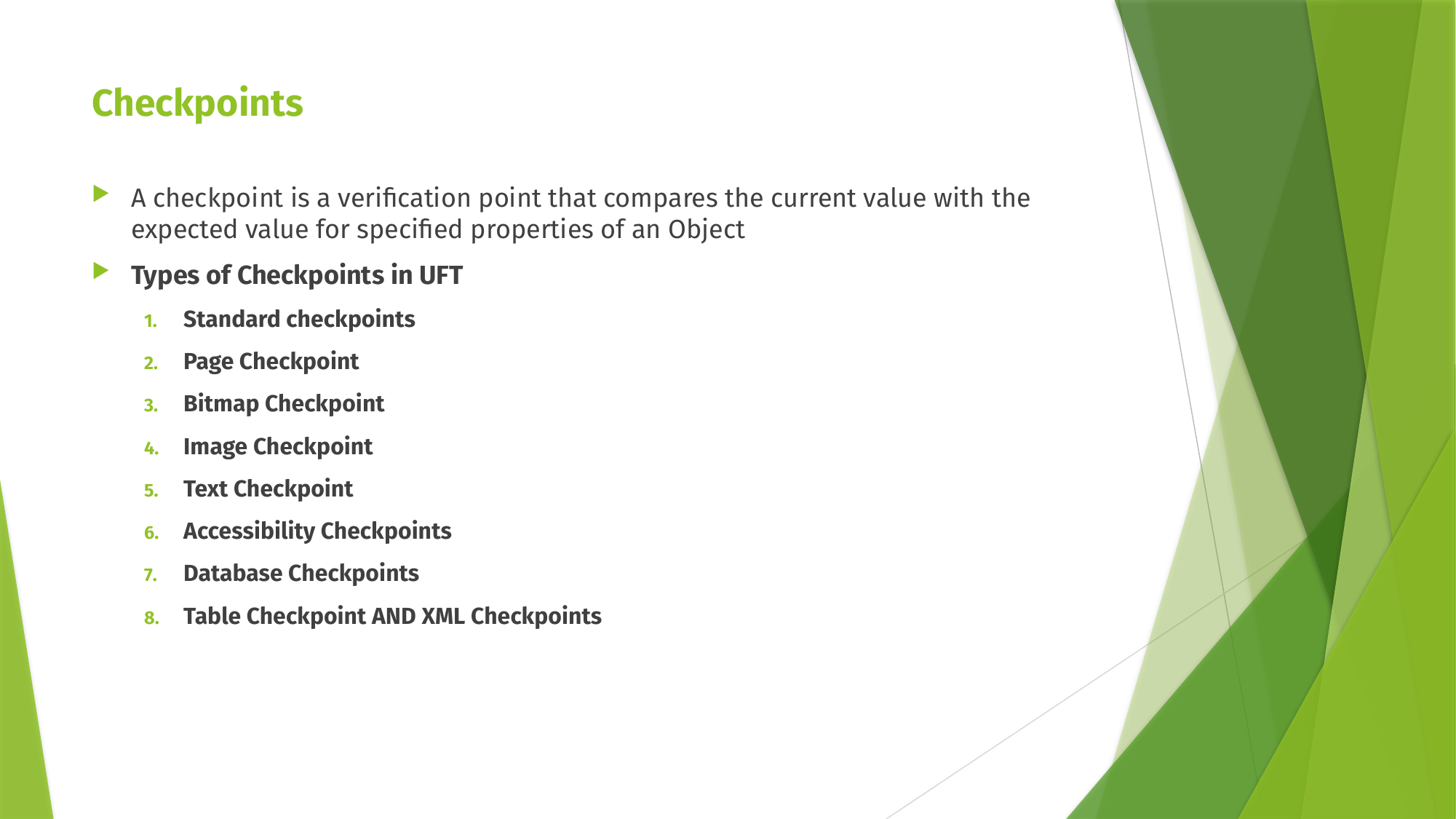

# Checkpoints
A checkpoint is a verification point that compares the current value with the expected value for specified properties of an Object
Types of Checkpoints in UFT
Standard checkpoints
Page Checkpoint
Bitmap Checkpoint
Image Checkpoint
Text Checkpoint
Accessibility Checkpoints
Database Checkpoints
Table Checkpoint AND XML Checkpoints